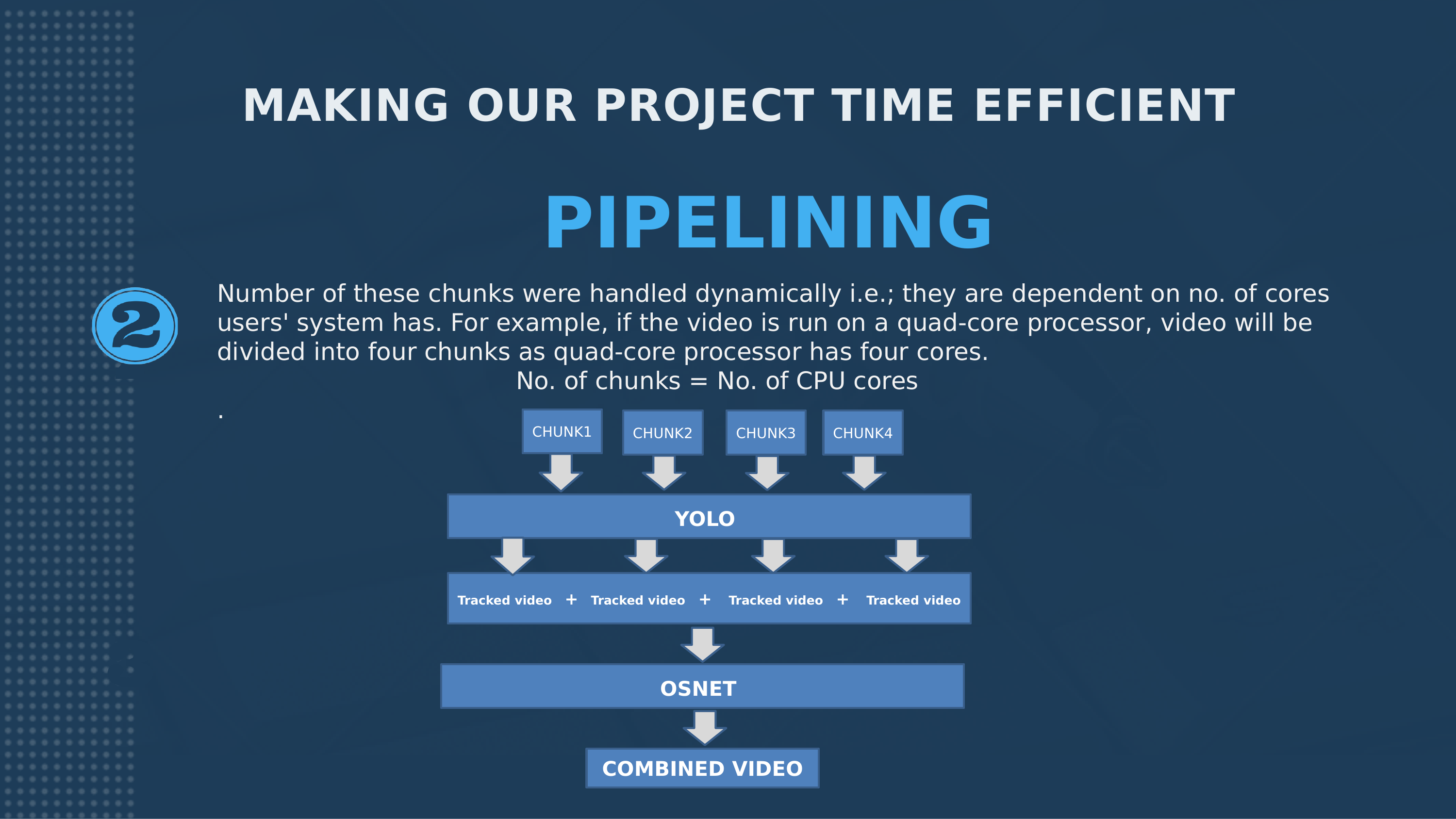

# MAKING OUR PROJECT TIME EFFICIENT
PIPELINING
Number of these chunks were handled dynamically i.e.; they are dependent on no. of cores users' system has. For example, if the video is run on a quad-core processor, video will be divided into four chunks as quad-core processor has four cores.
				 No. of chunks = No. of CPU cores
.

CHUNK1
CHUNK2
CHUNK3
CHUNK4

YOLO

Tracked video   +   Tracked video   +    Tracked video   +    Tracked video

OSNET

COMBINED VIDEO